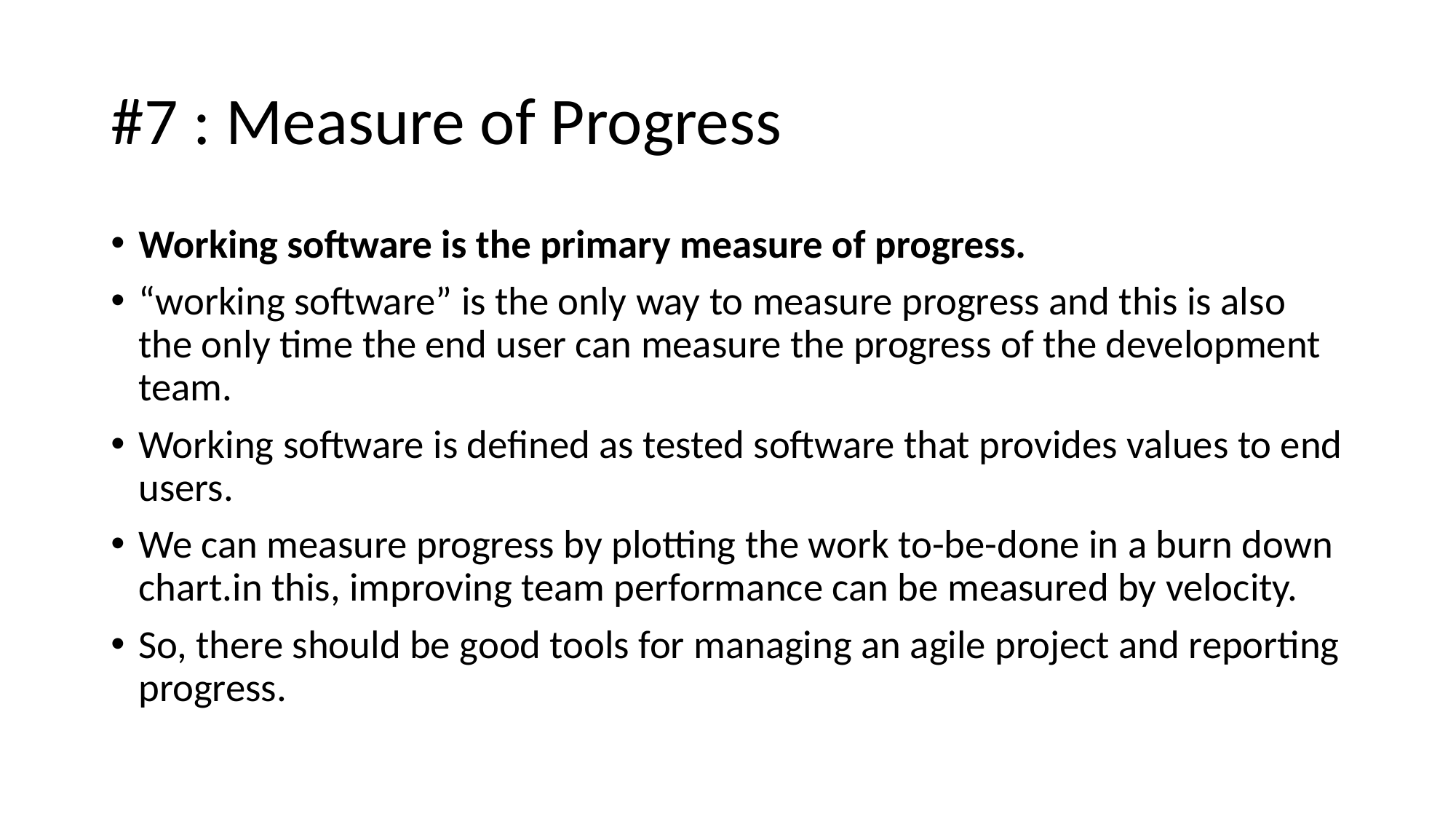

# #7 : Measure of Progress
Working software is the primary measure of progress.
“working software” is the only way to measure progress and this is also the only time the end user can measure the progress of the development team.
Working software is defined as tested software that provides values to end users.
We can measure progress by plotting the work to-be-done in a burn down chart.in this, improving team performance can be measured by velocity.
So, there should be good tools for managing an agile project and reporting progress.